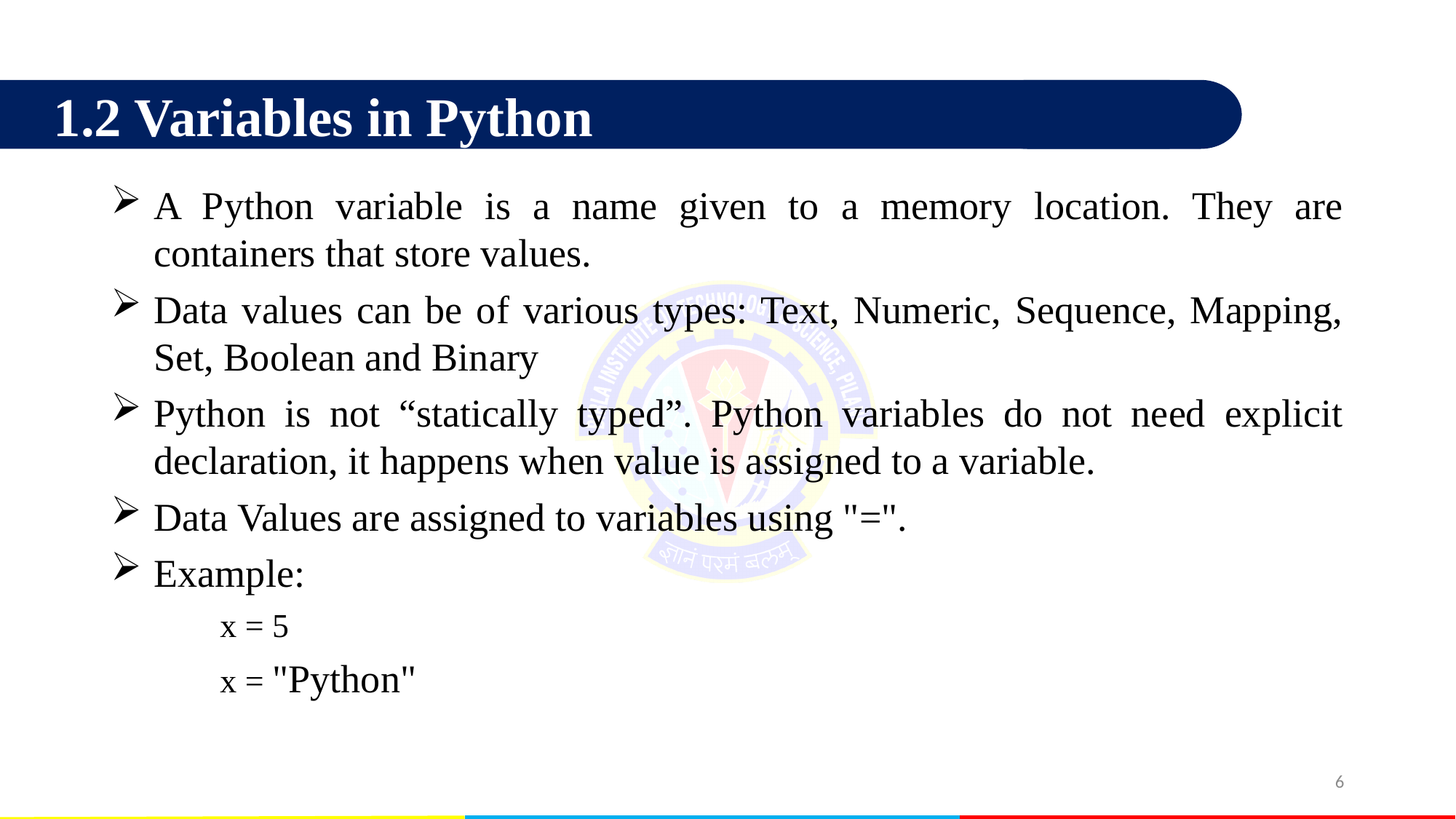

1.2 Variables in Python

A Python variable is a name given to a memory location. They are containers that store values.
Data values can be of various types: Text, Numeric, Sequence, Mapping, Set, Boolean and Binary
Python is not “statically typed”. Python variables do not need explicit declaration, it happens when value is assigned to a variable.
Data Values are assigned to variables using "=".
Example:
	x = 5
	x = "Python"
6